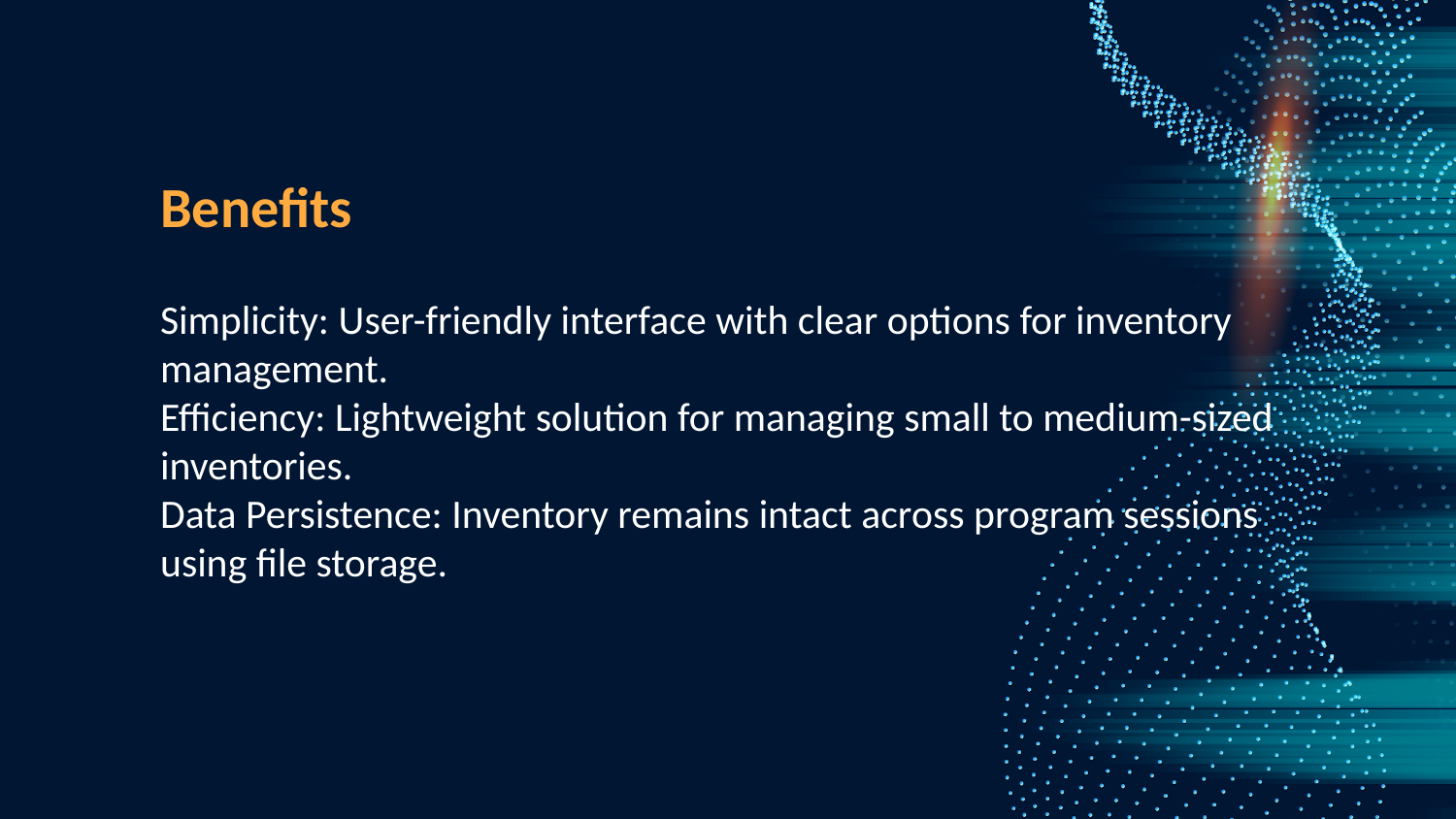

Benefits
Simplicity: User-friendly interface with clear options for inventory management.
Efficiency: Lightweight solution for managing small to medium-sized inventories.
Data Persistence: Inventory remains intact across program sessions using file storage.